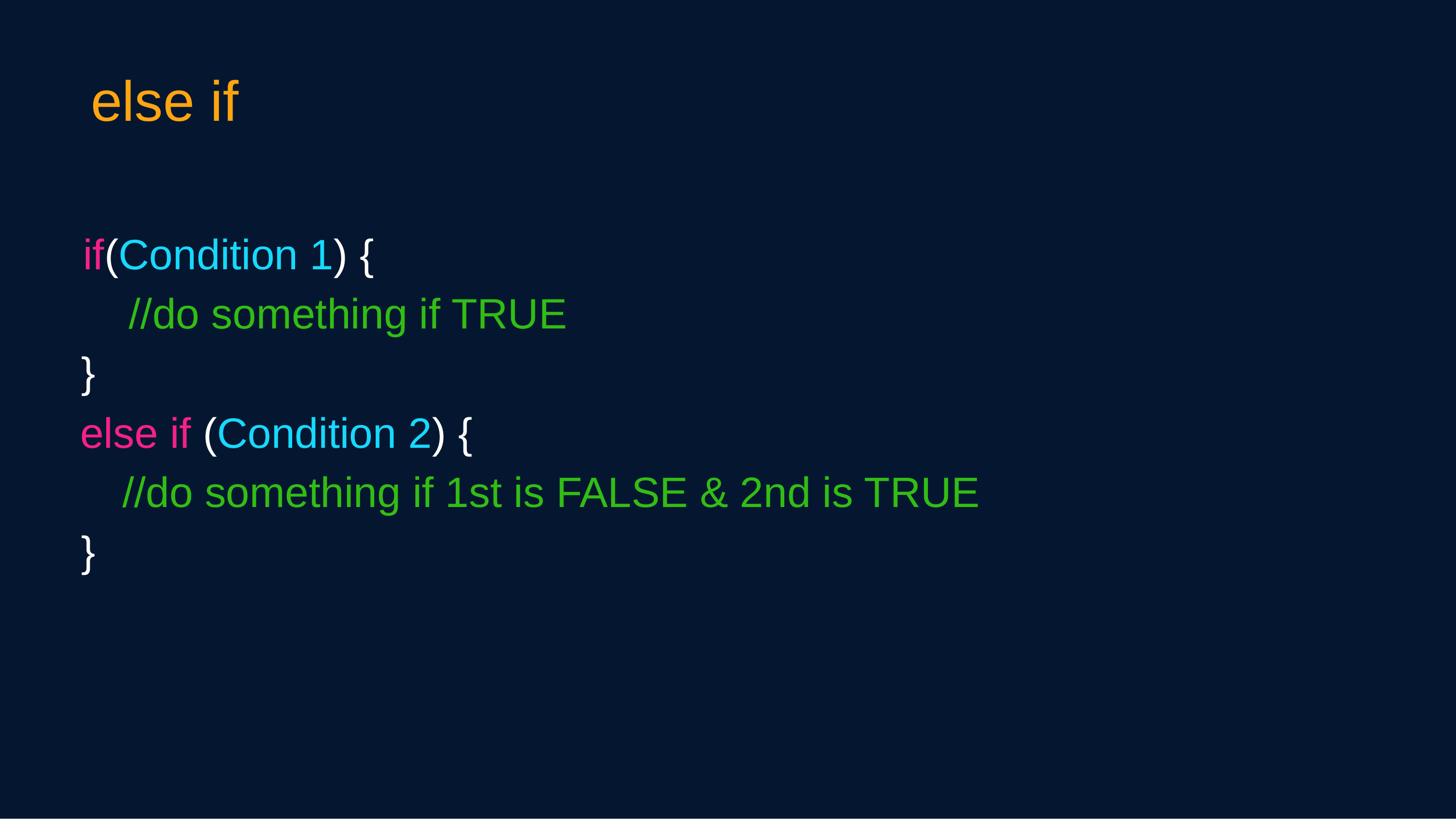

else if
if(Condition 1) {
    //do something if TRUE
}
else if (Condition 2) {
    //do something if 1st is FALSE & 2nd is TRUE
}